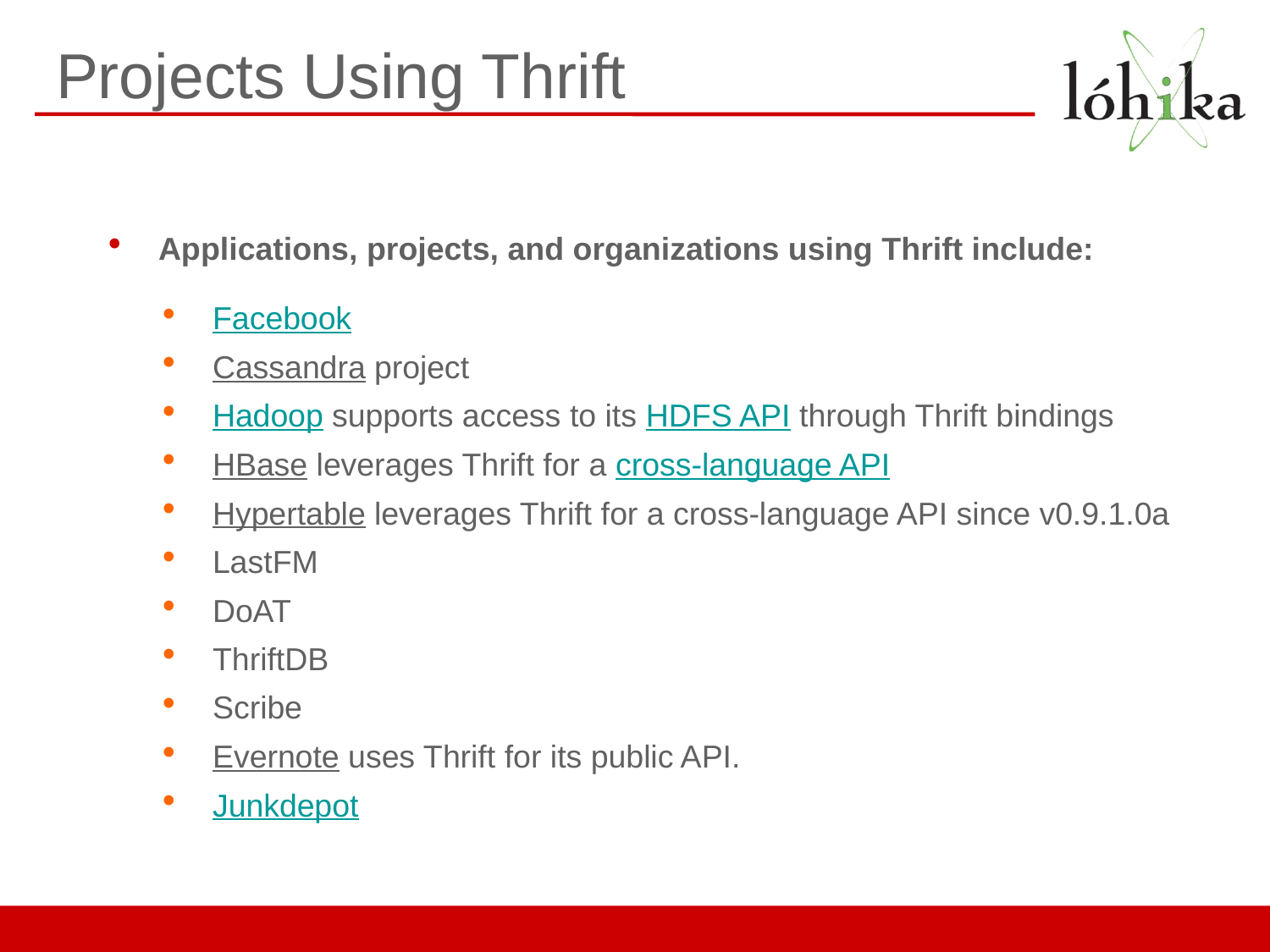

# Projects Using Thrift
Applications, projects, and organizations using Thrift include:
Facebook
Cassandra project
Hadoop supports access to its HDFS API through Thrift bindings
HBase leverages Thrift for a cross-language API
Hypertable leverages Thrift for a cross-language API since v0.9.1.0a
LastFM
DoAT
ThriftDB
Scribe
Evernote uses Thrift for its public API.
Junkdepot